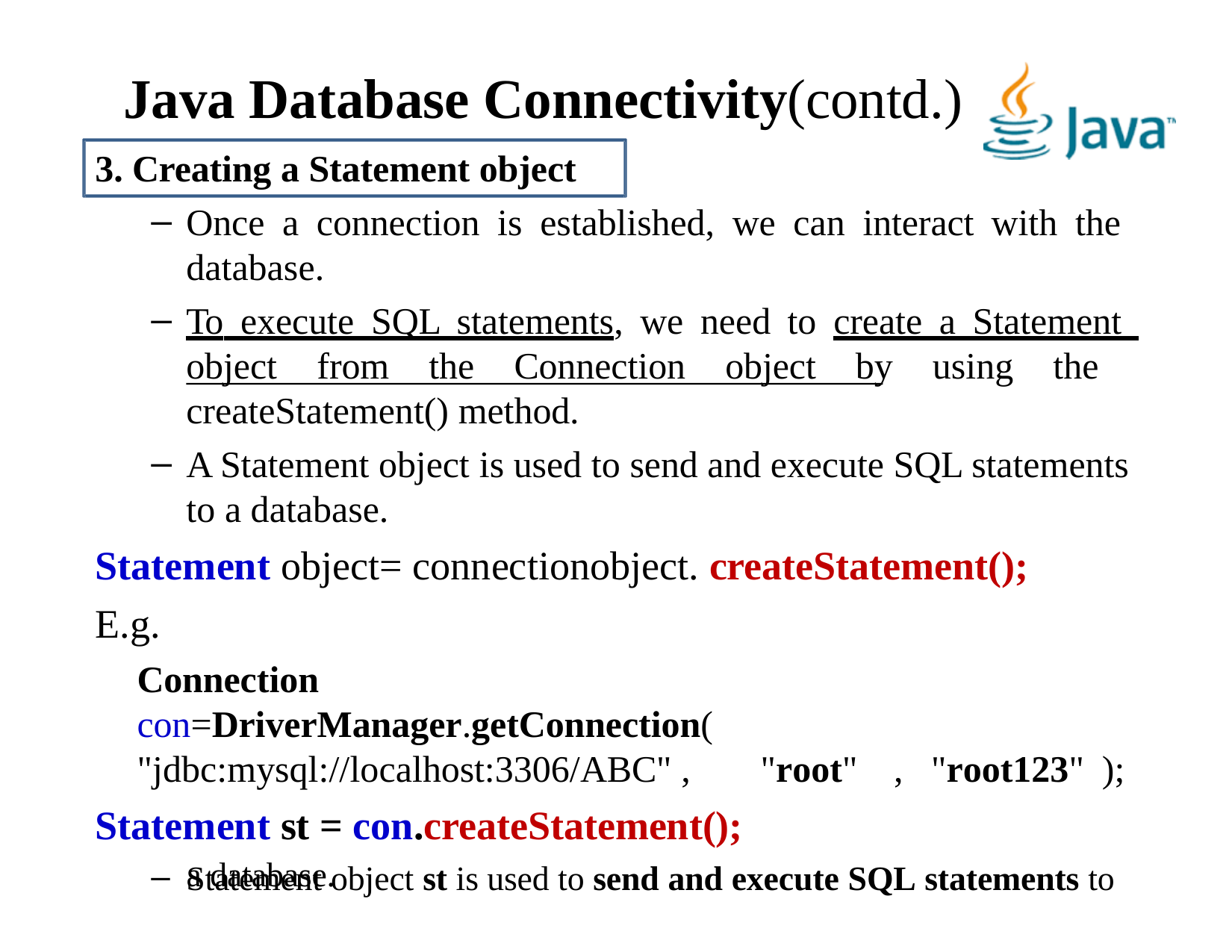

# Java Database Connectivity(contd.)
Creating a Statement object
Once a connection is established, we can interact with the  database.
To execute SQL statements, we need to create a Statement  object from the Connection object by using the  createStatement() method.
A Statement object is used to send and execute SQL statements  to a database.
Statement object= connectionobject. createStatement();
E.g.
Connection con=DriverManager.getConnection(  "jdbc:mysql://localhost:3306/ABC" ,	"root"	,	"root123"	);
Statement st = con.createStatement();
Statement object st is used to send and execute SQL statements to

a database.